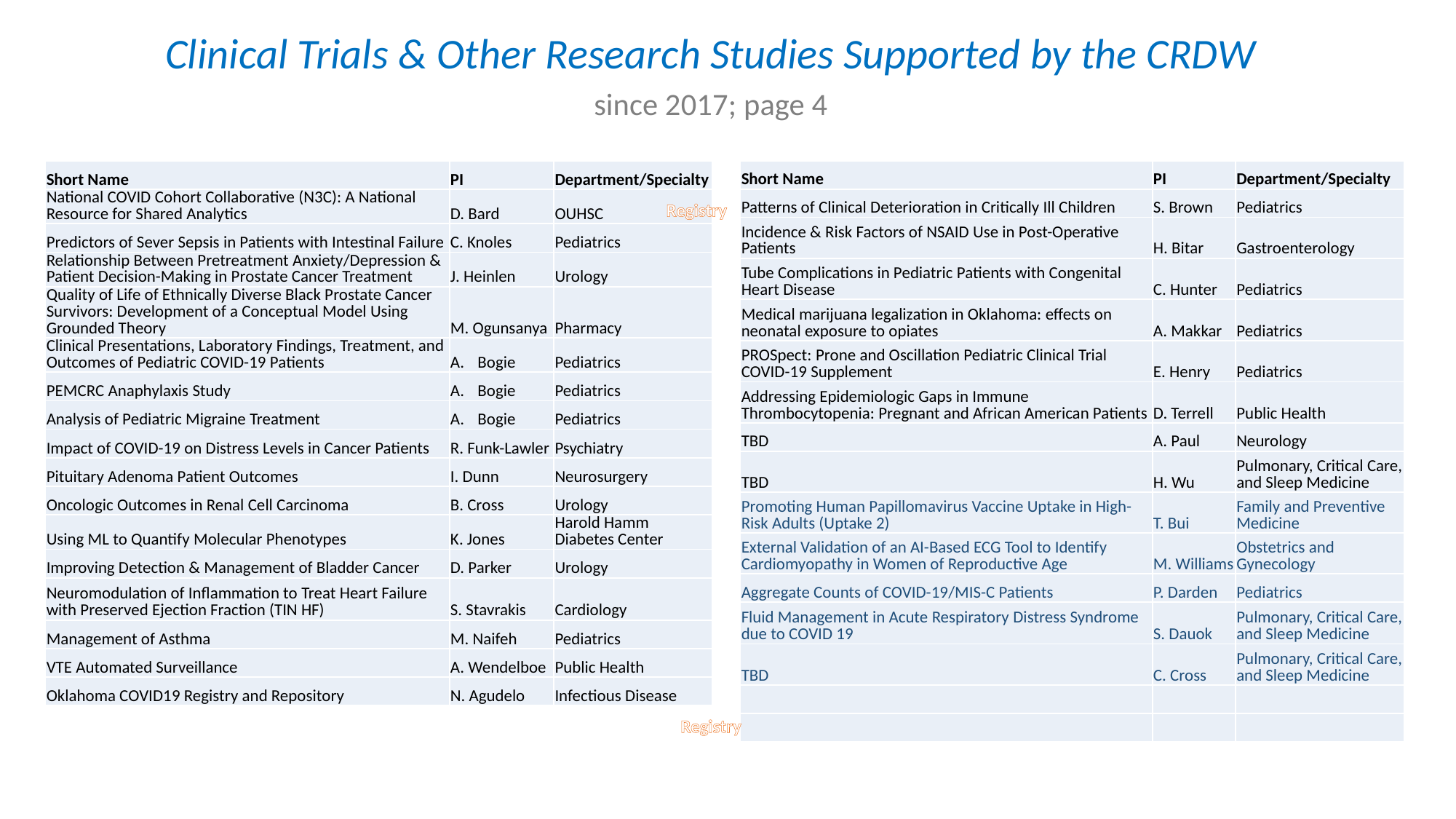

Clinical Trials & Other Research Studies Supported by the CRDW
since 2017; page 4
| Short Name | PI | Department/Specialty |
| --- | --- | --- |
| National COVID Cohort Collaborative (N3C): A National Resource for Shared Analytics | D. Bard | OUHSC |
| Predictors of Sever Sepsis in Patients with Intestinal Failure | C. Knoles | Pediatrics |
| Relationship Between Pretreatment Anxiety/Depression & Patient Decision-Making in Prostate Cancer Treatment | J. Heinlen | Urology |
| Quality of Life of Ethnically Diverse Black Prostate Cancer Survivors: Development of a Conceptual Model Using Grounded Theory | M. Ogunsanya | Pharmacy |
| Clinical Presentations, Laboratory Findings, Treatment, and Outcomes of Pediatric COVID-19 Patients | Bogie | Pediatrics |
| PEMCRC Anaphylaxis Study | Bogie | Pediatrics |
| Analysis of Pediatric Migraine Treatment | Bogie | Pediatrics |
| Impact of COVID-19 on Distress Levels in Cancer Patients | R. Funk-Lawler | Psychiatry |
| Pituitary Adenoma Patient Outcomes | I. Dunn | Neurosurgery |
| Oncologic Outcomes in Renal Cell Carcinoma | B. Cross | Urology |
| Using ML to Quantify Molecular Phenotypes | K. Jones | Harold Hamm Diabetes Center |
| Improving Detection & Management of Bladder Cancer | D. Parker | Urology |
| Neuromodulation of Inflammation to Treat Heart Failure with Preserved Ejection Fraction (TIN HF) | S. Stavrakis | Cardiology |
| Management of Asthma | M. Naifeh | Pediatrics |
| VTE Automated Surveillance | A. Wendelboe | Public Health |
| Oklahoma COVID19 Registry and Repository | N. Agudelo | Infectious Disease |
| Short Name | PI | Department/Specialty |
| --- | --- | --- |
| Patterns of Clinical Deterioration in Critically Ill Children | S. Brown | Pediatrics |
| Incidence & Risk Factors of NSAID Use in Post-Operative Patients | H. Bitar | Gastroenterology |
| Tube Complications in Pediatric Patients with Congenital Heart Disease | C. Hunter | Pediatrics |
| Medical marijuana legalization in Oklahoma: effects on neonatal exposure to opiates | Makkar | Pediatrics |
| PROSpect: Prone and Oscillation Pediatric Clinical Trial COVID-19 Supplement | E. Henry | Pediatrics |
| Addressing Epidemiologic Gaps in Immune Thrombocytopenia: Pregnant and African American Patients | D. Terrell | Public Health |
| TBD | A. Paul | Neurology |
| TBD | H. Wu | Pulmonary, Critical Care, and Sleep Medicine |
| Promoting Human Papillomavirus Vaccine Uptake in High-Risk Adults (Uptake 2) | T. Bui | Family and Preventive Medicine |
| External Validation of an AI-Based ECG Tool to Identify Cardiomyopathy in Women of Reproductive Age | M. Williams | Obstetrics and Gynecology |
| Aggregate Counts of COVID-19/MIS-C Patients | P. Darden | Pediatrics |
| Fluid Management in Acute Respiratory Distress Syndrome due to COVID 19 | S. Dauok | Pulmonary, Critical Care, and Sleep Medicine |
| TBD | C. Cross | Pulmonary, Critical Care, and Sleep Medicine |
|  |  |  |
|  |  |  |
Registry
Registry